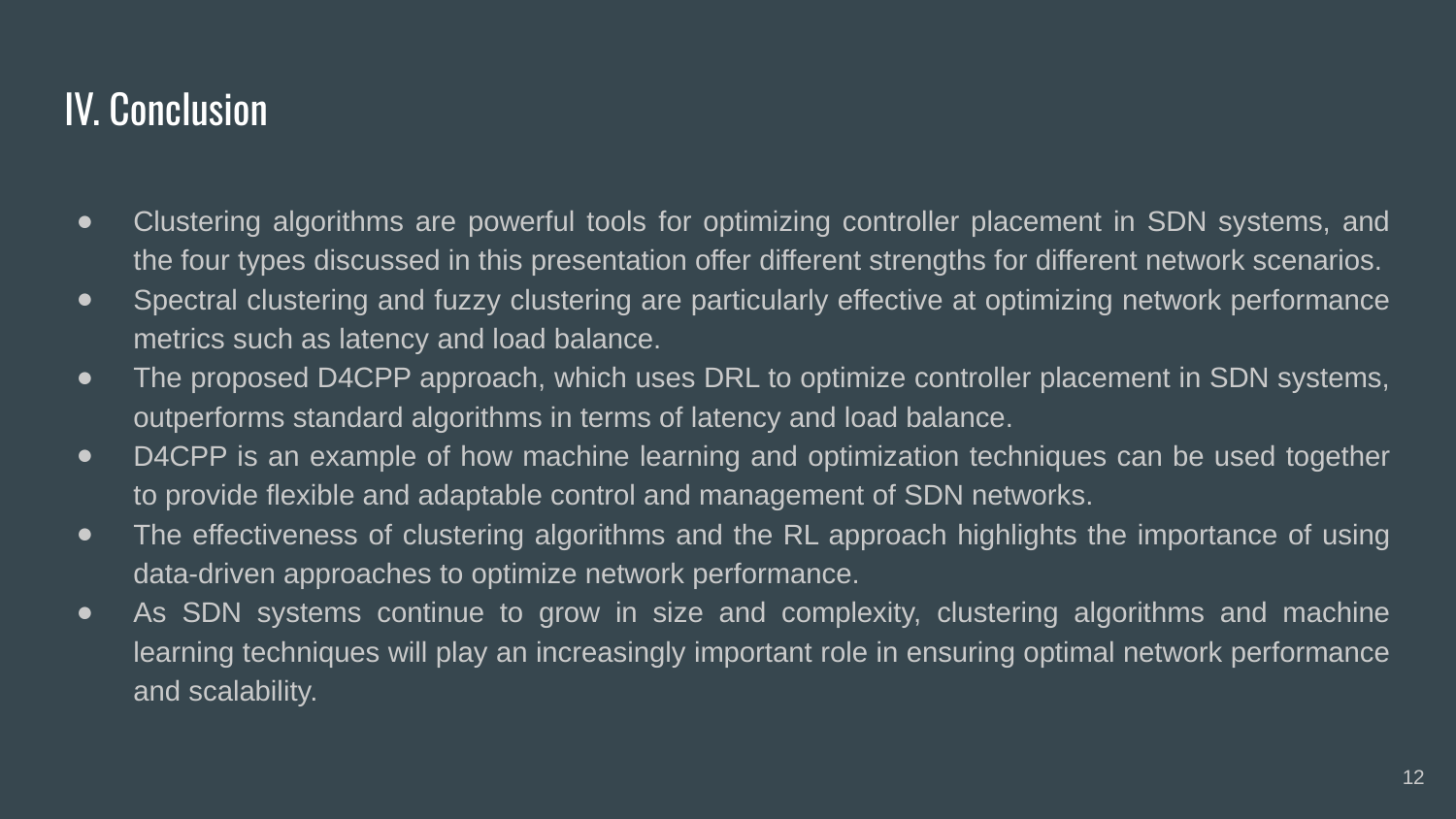

# IV. Conclusion
Clustering algorithms are powerful tools for optimizing controller placement in SDN systems, and the four types discussed in this presentation offer different strengths for different network scenarios.
Spectral clustering and fuzzy clustering are particularly effective at optimizing network performance metrics such as latency and load balance.
The proposed D4CPP approach, which uses DRL to optimize controller placement in SDN systems, outperforms standard algorithms in terms of latency and load balance.
D4CPP is an example of how machine learning and optimization techniques can be used together to provide flexible and adaptable control and management of SDN networks.
The effectiveness of clustering algorithms and the RL approach highlights the importance of using data-driven approaches to optimize network performance.
As SDN systems continue to grow in size and complexity, clustering algorithms and machine learning techniques will play an increasingly important role in ensuring optimal network performance and scalability.
12